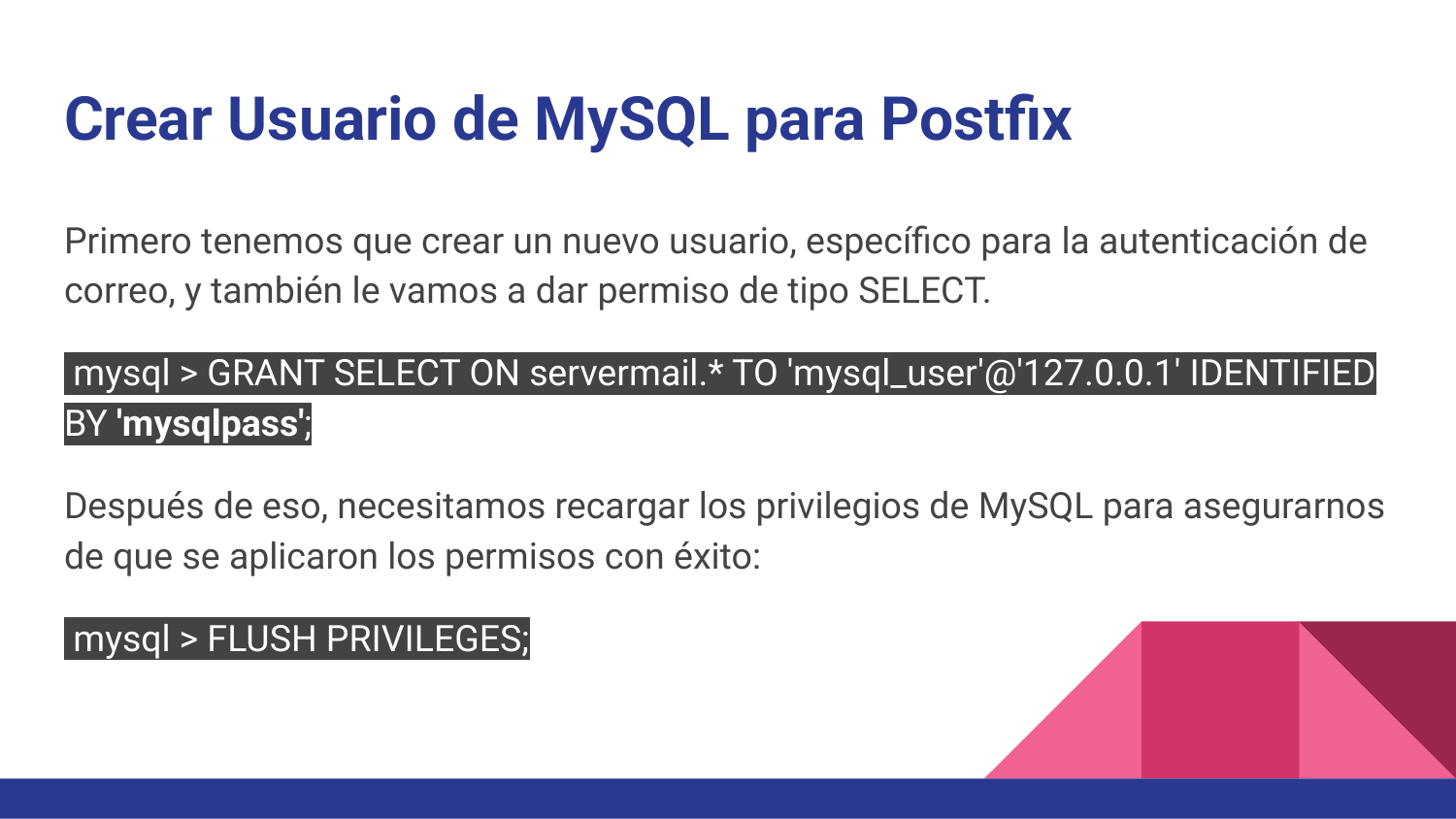

# Crear Usuario de MySQL para Postfix
Primero tenemos que crear un nuevo usuario, específico para la autenticación de correo, y también le vamos a dar permiso de tipo SELECT.
 mysql > GRANT SELECT ON servermail.* TO 'mysql_user'@'127.0.0.1' IDENTIFIED BY 'mysqlpass';
Después de eso, necesitamos recargar los privilegios de MySQL para asegurarnos de que se aplicaron los permisos con éxito:
 mysql > FLUSH PRIVILEGES;